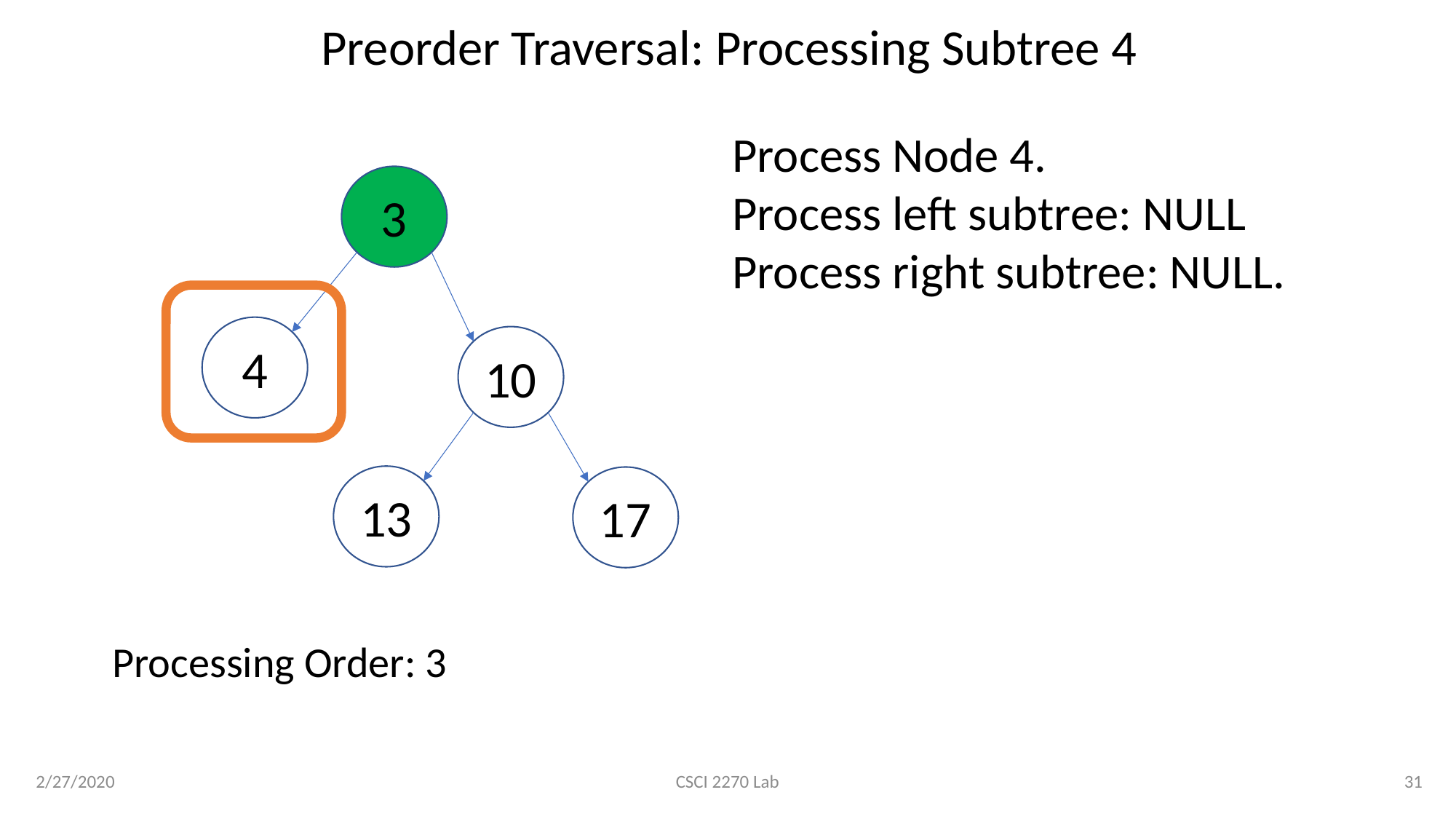

# Preorder Traversal: Processing Subtree 4
Process Node 4.
Process left subtree: NULL
Process right subtree: NULL.
3
4
10
13
17

Processing Order: 3
2/27/2020
31
CSCI 2270 Lab